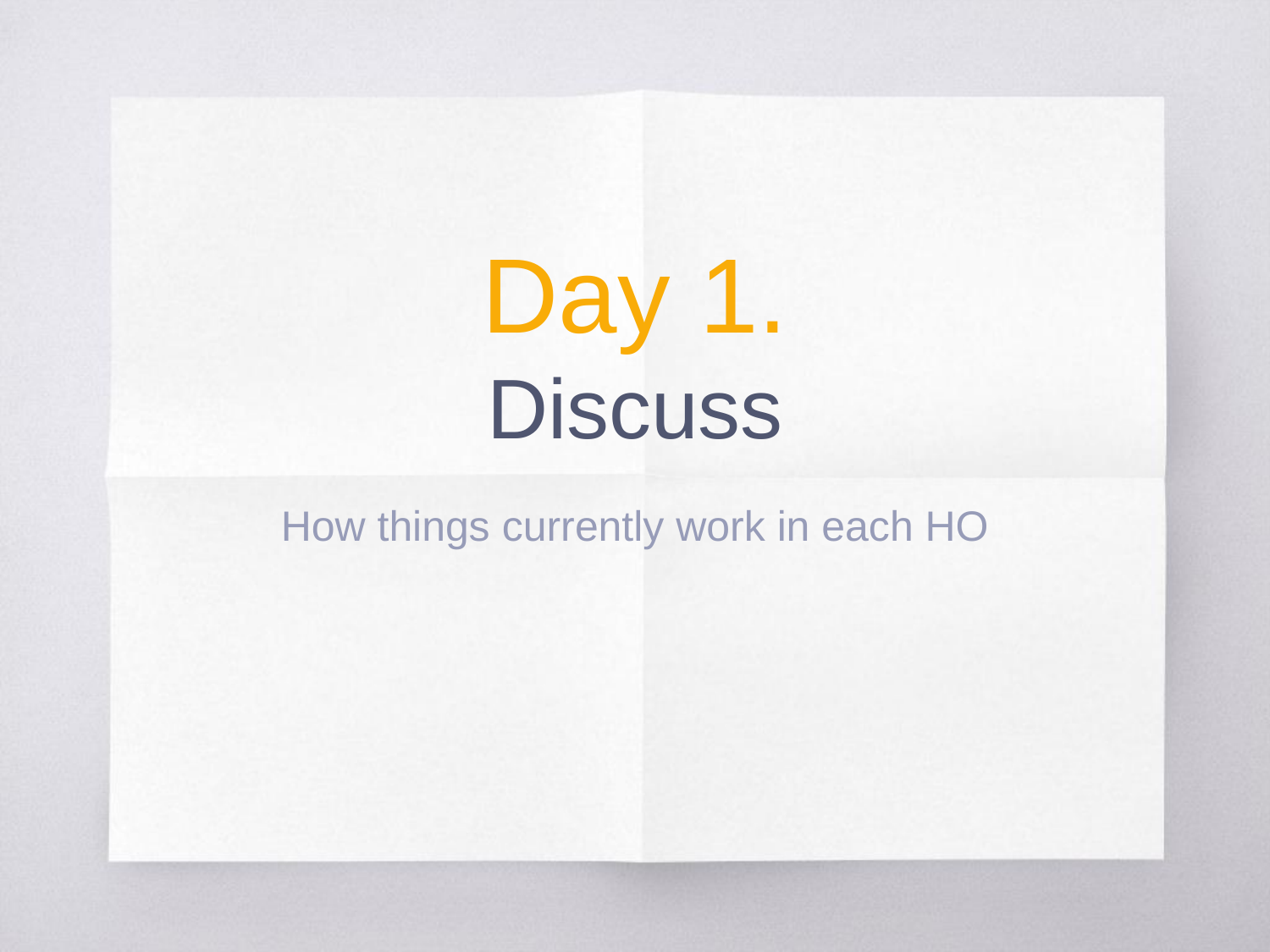

# Day 1.
Discuss
How things currently work in each HO